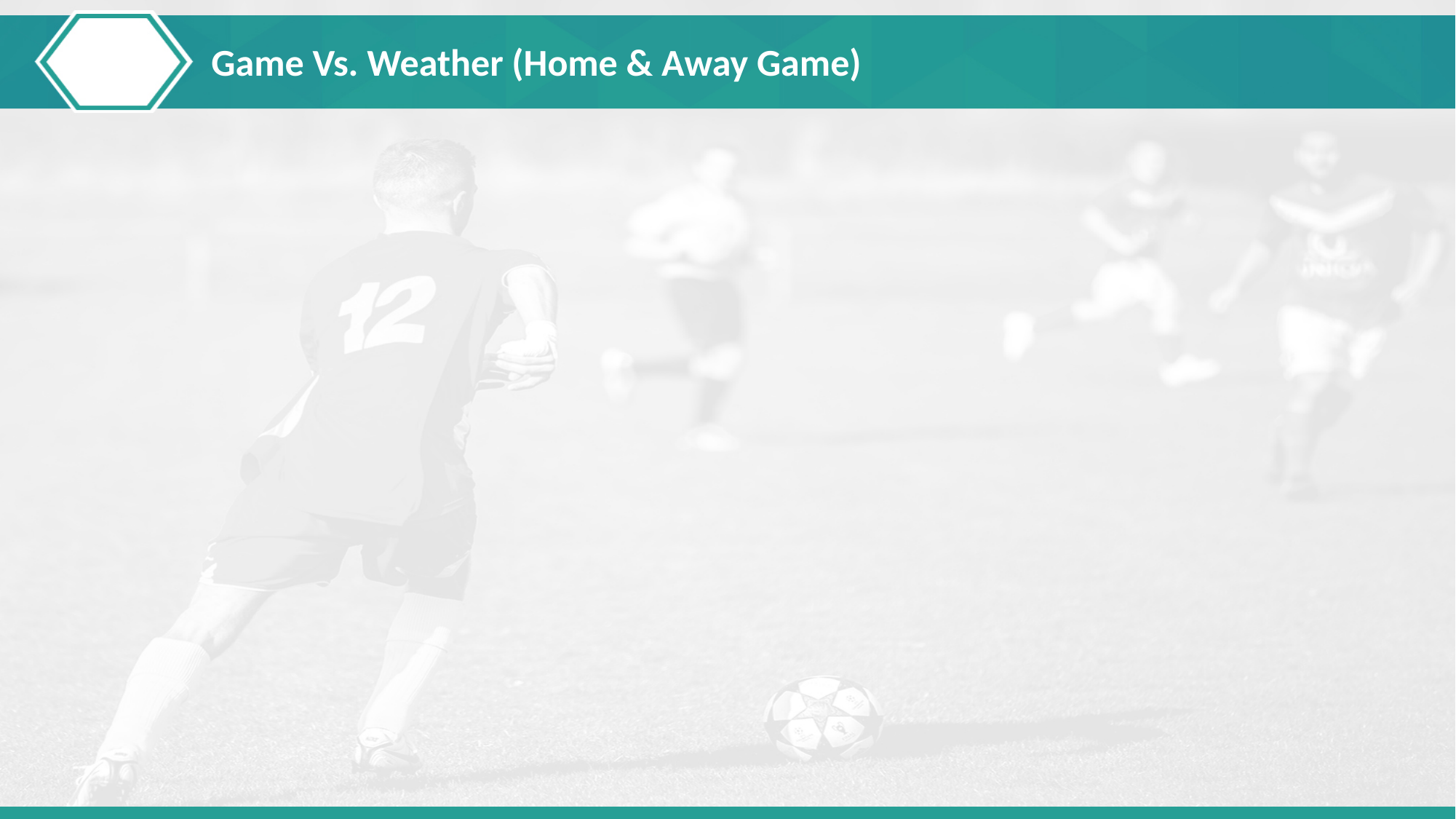

# Game Vs. Weather (Home & Away Game)